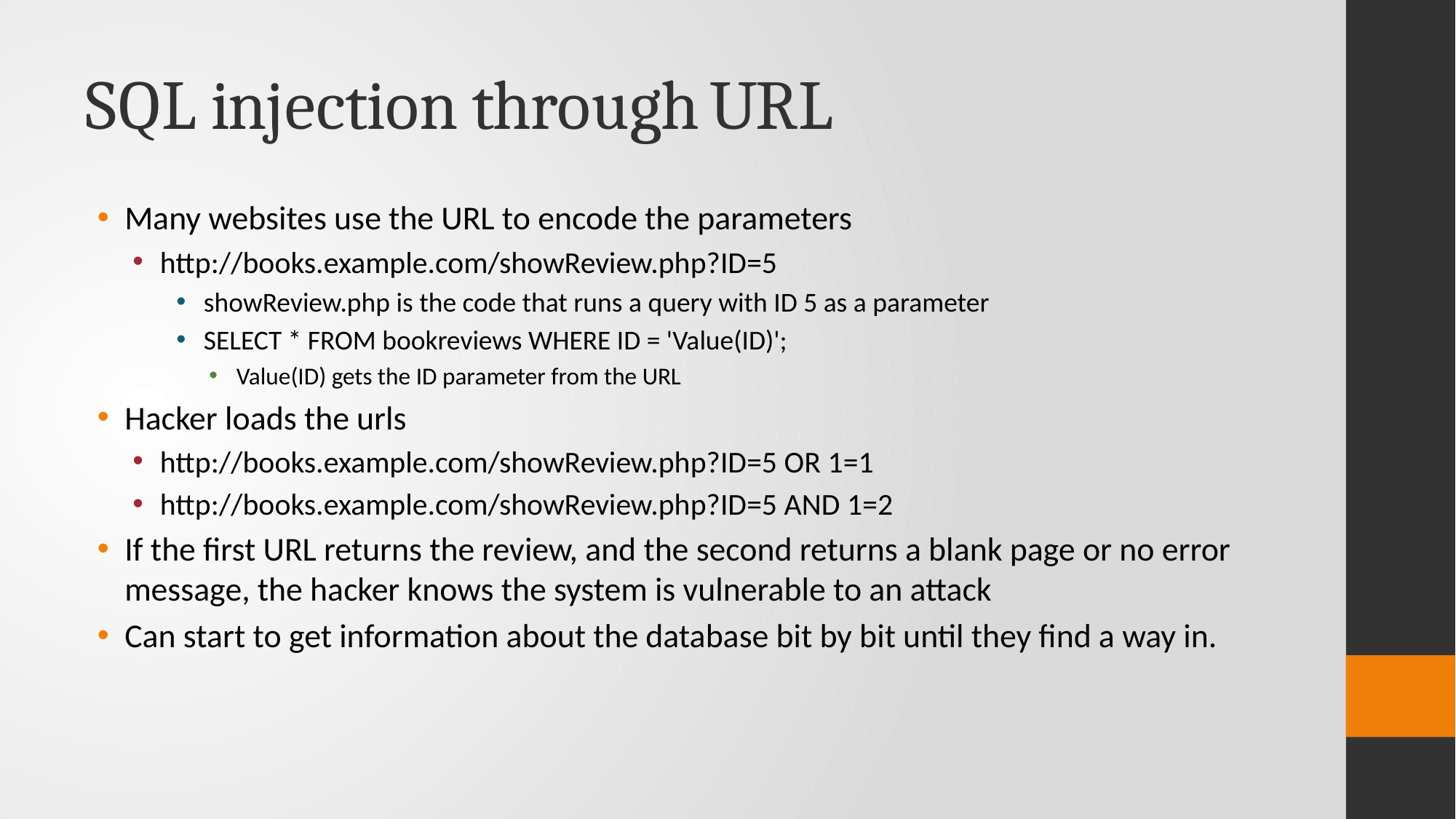

# SQL injection through URL
Many websites use the URL to encode the parameters
http://books.example.com/showReview.php?ID=5
showReview.php is the code that runs a query with ID 5 as a parameter
SELECT * FROM bookreviews WHERE ID = 'Value(ID)';
Value(ID) gets the ID parameter from the URL
Hacker loads the urls
http://books.example.com/showReview.php?ID=5 OR 1=1
http://books.example.com/showReview.php?ID=5 AND 1=2
If the first URL returns the review, and the second returns a blank page or no error message, the hacker knows the system is vulnerable to an attack
Can start to get information about the database bit by bit until they find a way in.